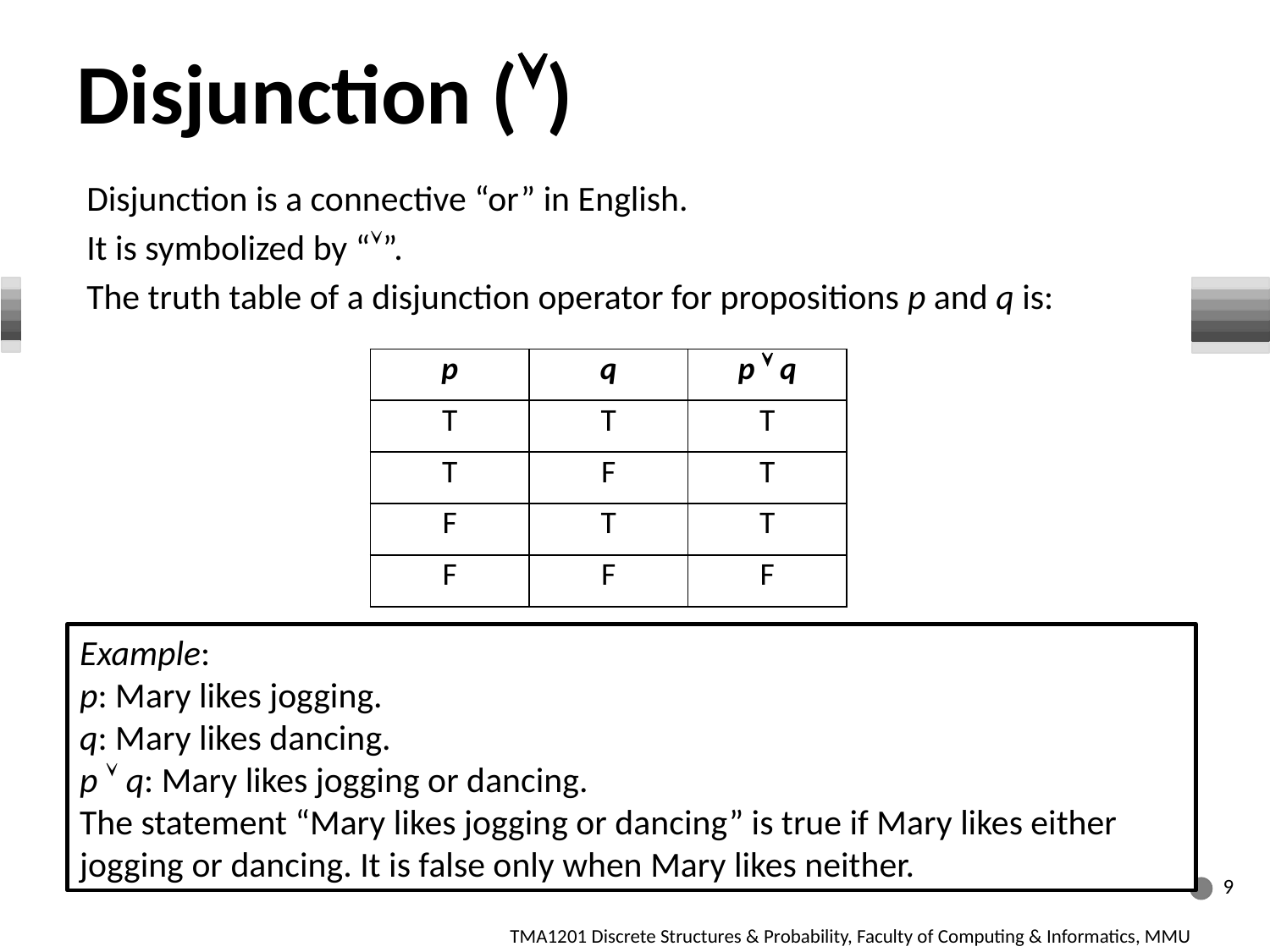

Disjunction (∨)
Disjunction is a connective “or” in English.
It is symbolized by “∨”.
The truth table of a disjunction operator for propositions p and q is:
| p | q | p ∨ q |
| --- | --- | --- |
| T | T | T |
| T | F | T |
| F | T | T |
| F | F | F |
Example:
p: Mary likes jogging.
q: Mary likes dancing.
p ∨ q: Mary likes jogging or dancing.
The statement “Mary likes jogging or dancing” is true if Mary likes either jogging or dancing. It is false only when Mary likes neither.
9
TMA1201 Discrete Structures & Probability, Faculty of Computing & Informatics, MMU